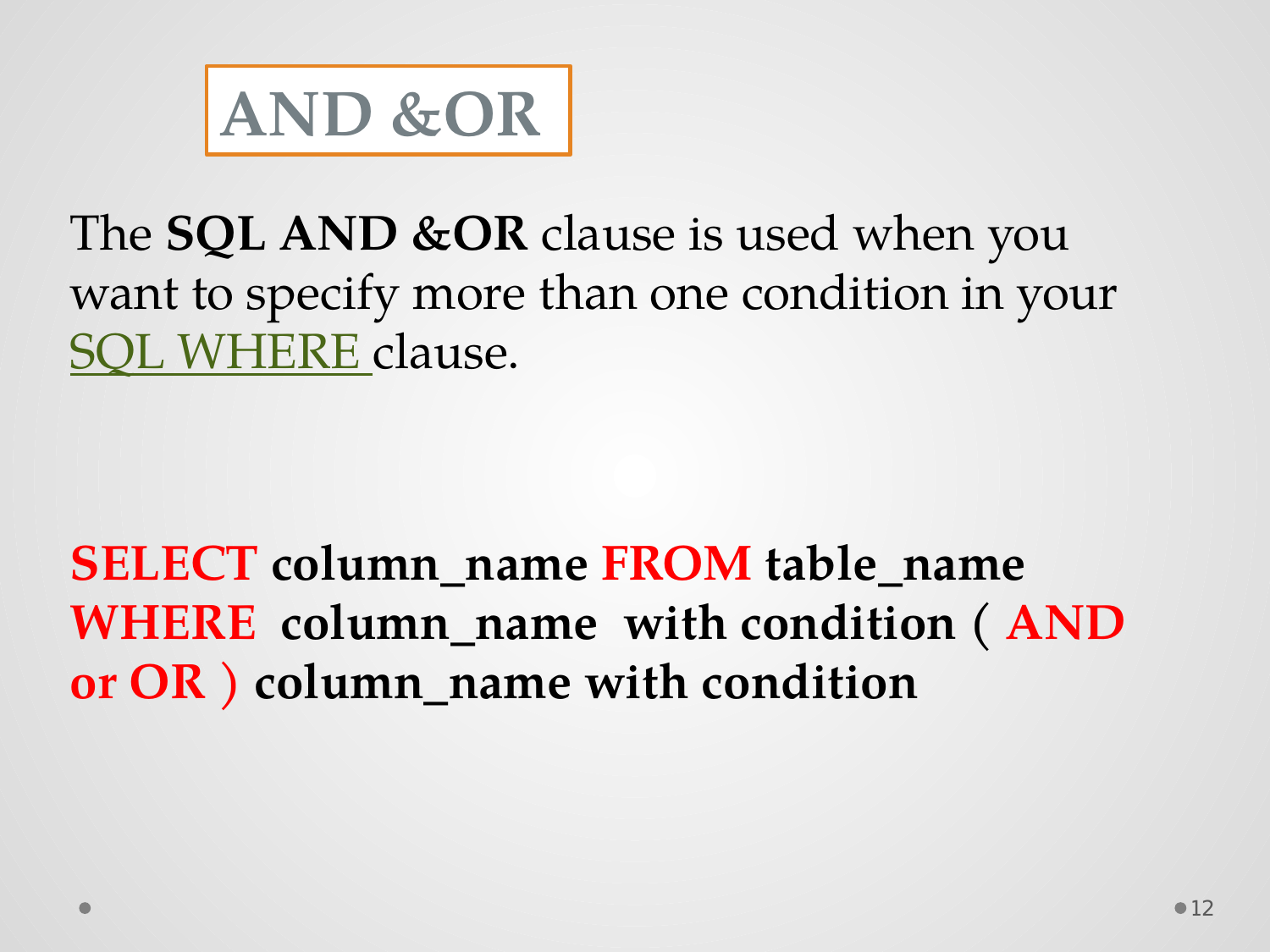

AND &OR
The SQL AND &OR clause is used when you want to specify more than one condition in your SQL WHERE clause.

SELECT column_name FROM table_name
WHERE  column_name  with condition ( AND or OR ) column_name with condition
12